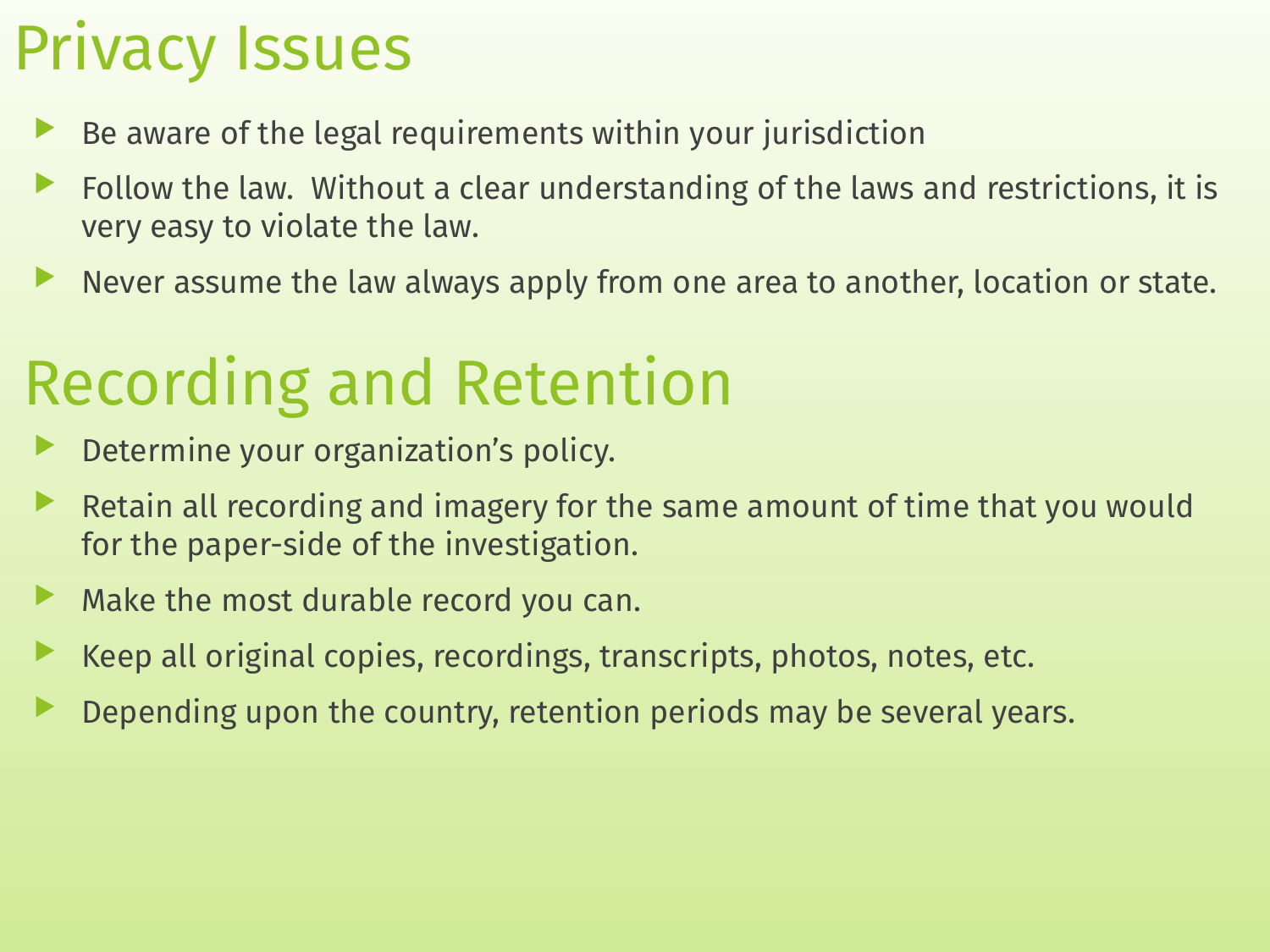

# Privacy Issues
Be aware of the legal requirements within your jurisdiction
Follow the law.  Without a clear understanding of the laws and restrictions, it is very easy to violate the law.
Never assume the law always apply from one area to another, location or state.

Recording and Retention
Determine your organization’s policy.
Retain all recording and imagery for the same amount of time that you would for the paper-side of the investigation.
Make the most durable record you can.
Keep all original copies, recordings, transcripts, photos, notes, etc.
Depending upon the country, retention periods may be several years.

7